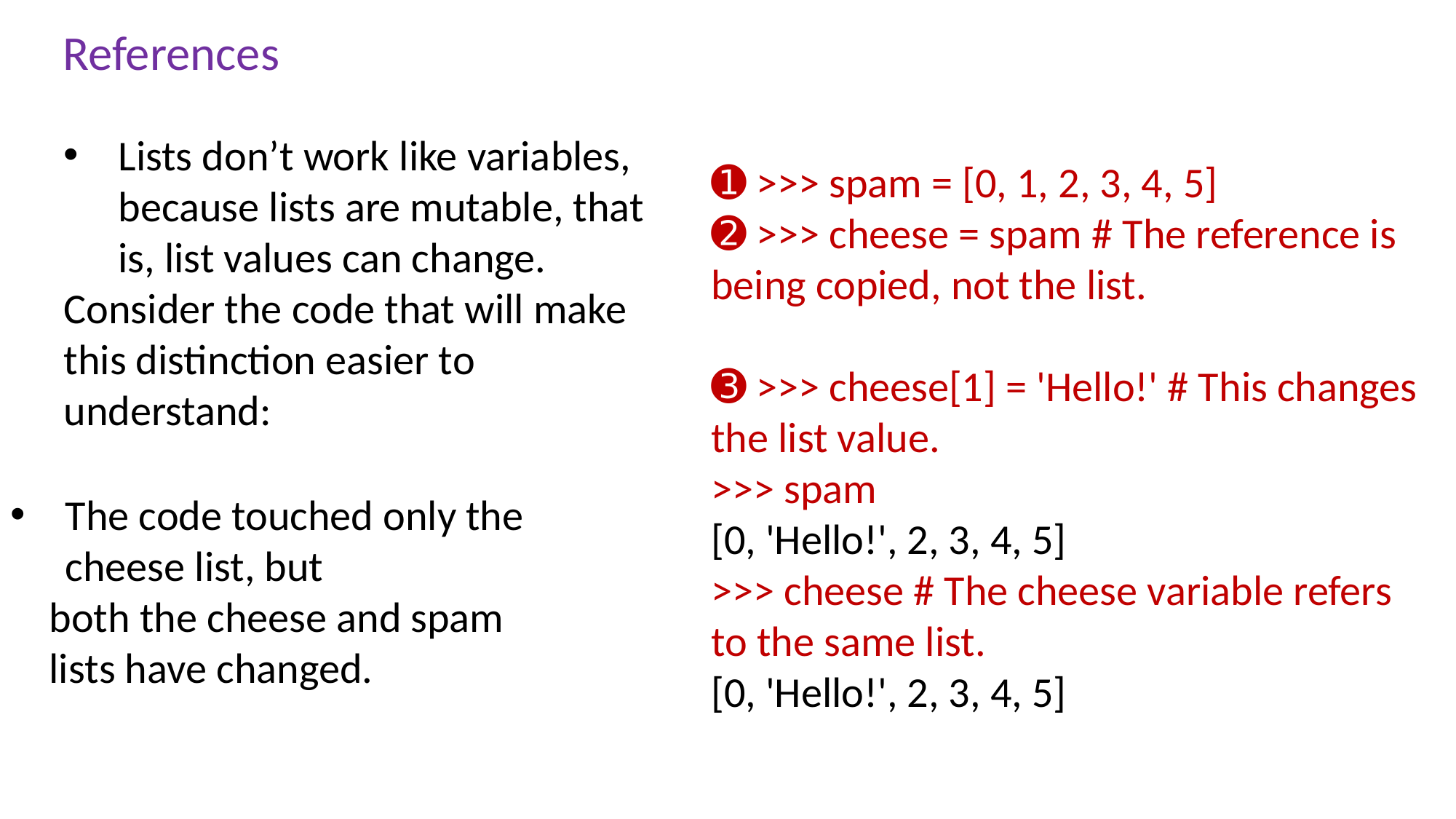

# References
Lists don’t work like variables, because lists are mutable, that is, list values can change.
Consider the code that will make this distinction easier to understand:

➊ >>> spam = [0, 1, 2, 3, 4, 5]
➋ >>> cheese = spam # The reference is being copied, not the list.

➌ >>> cheese[1] = 'Hello!' # This changes the list value.
>>> spam
[0, 'Hello!', 2, 3, 4, 5]
>>> cheese # The cheese variable refers to the same list.
[0, 'Hello!', 2, 3, 4, 5]
The code touched only the cheese list, but
    both the cheese and spam
    lists have changed.